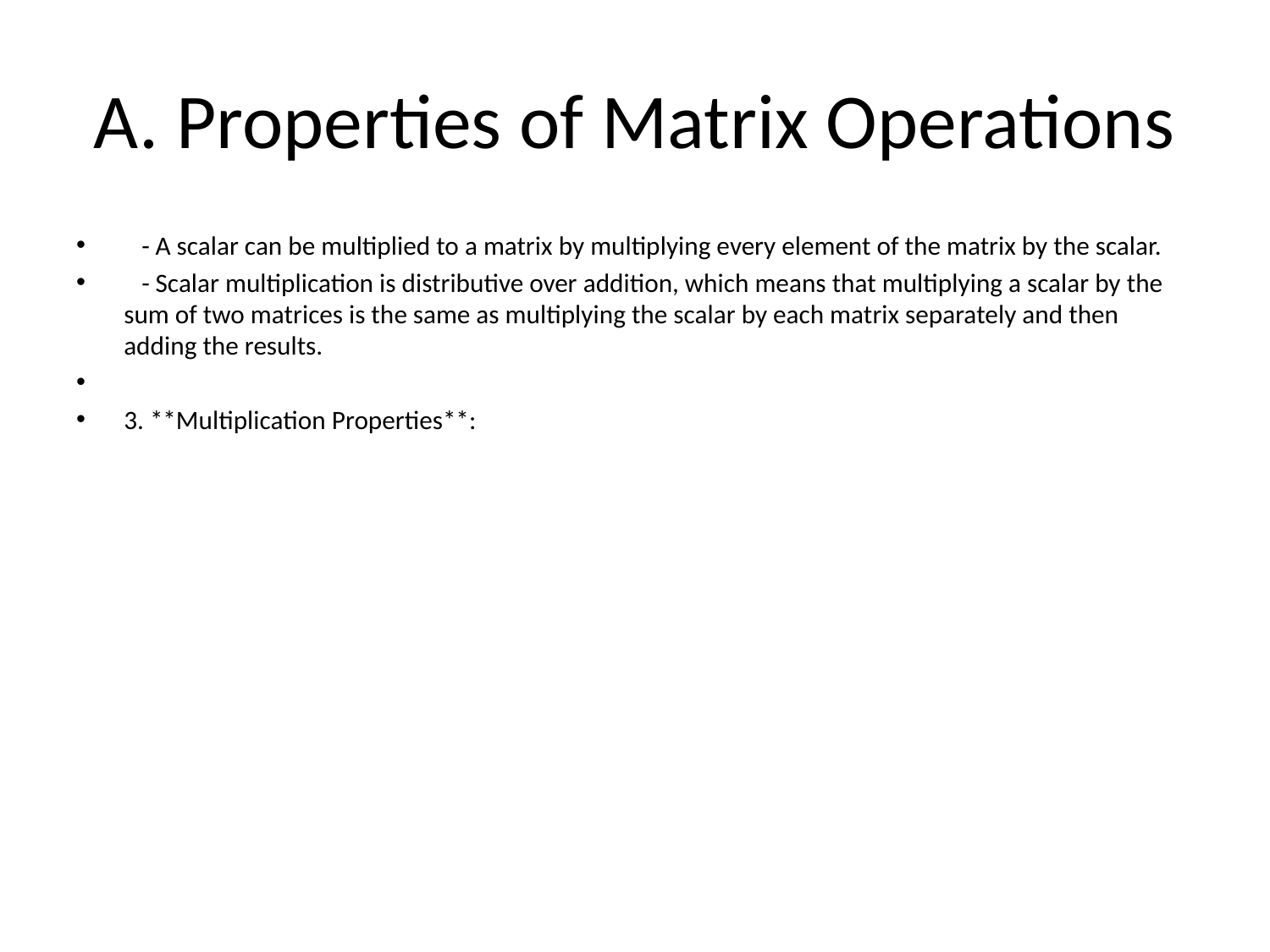

# A. Properties of Matrix Operations
   - A scalar can be multiplied to a matrix by multiplying every element of the matrix by the scalar.
   - Scalar multiplication is distributive over addition, which means that multiplying a scalar by the sum of two matrices is the same as multiplying the scalar by each matrix separately and then adding the results.

3. **Multiplication Properties**: